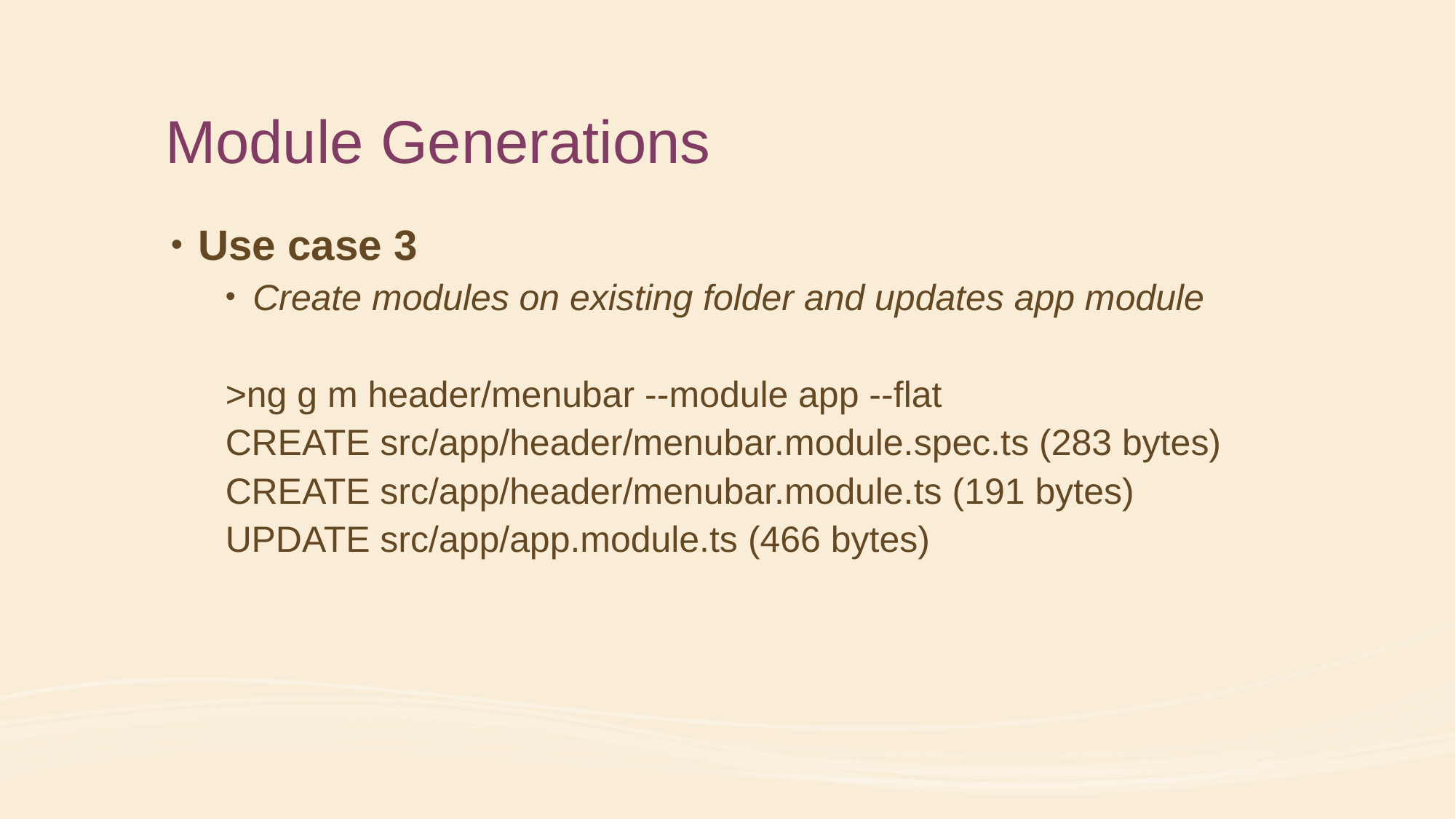

# Module Generations
Use case 3
Create modules on existing folder and updates app module

>ng g m header/menubar --module app --flat
CREATE src/app/header/menubar.module.spec.ts (283 bytes)
CREATE src/app/header/menubar.module.ts (191 bytes)
UPDATE src/app/app.module.ts (466 bytes)